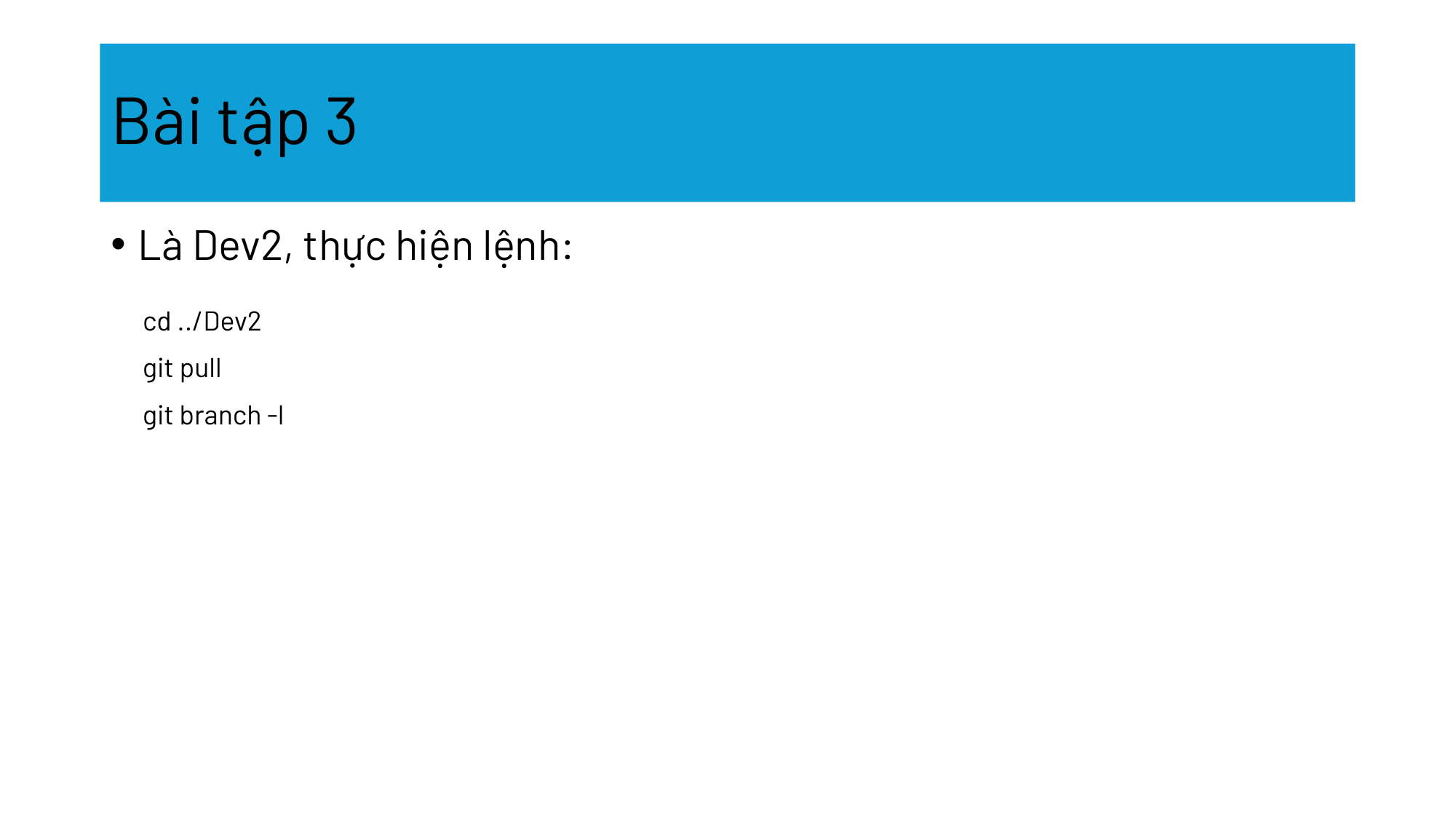

# Bài tập 3
Là Dev2, thực hiện lệnh:
cd ../Dev2
git pull
git branch -l